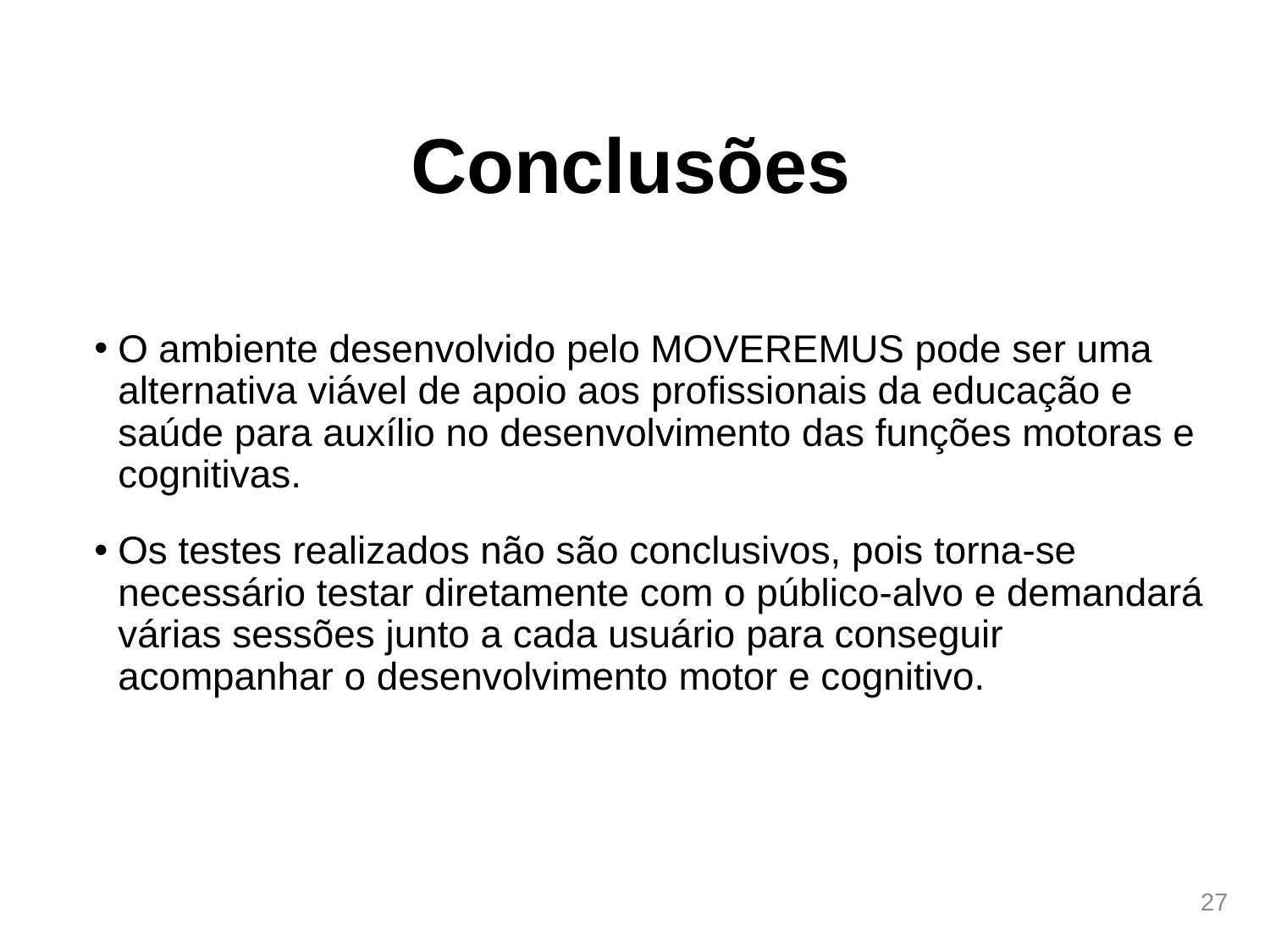

# Conclusões
O ambiente desenvolvido pelo MOVEREMUS pode ser uma alternativa viável de apoio aos profissionais da educação e saúde para auxílio no desenvolvimento das funções motoras e cognitivas.
Os testes realizados não são conclusivos, pois torna-se necessário testar diretamente com o público-alvo e demandará várias sessões junto a cada usuário para conseguir acompanhar o desenvolvimento motor e cognitivo.
27